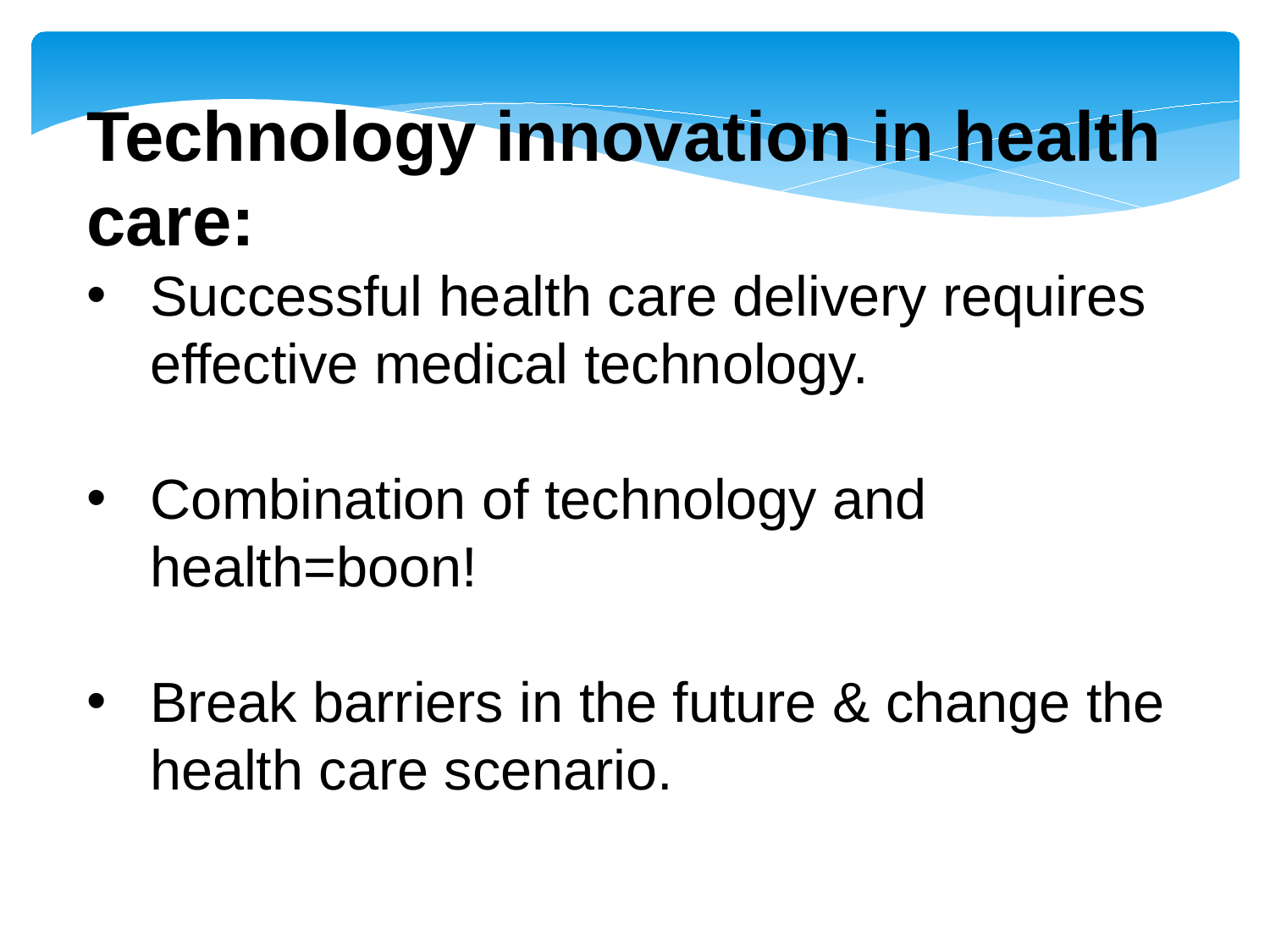

Technology innovation in health care:
Successful health care delivery requires effective medical technology.

Combination of technology and health=boon!

Break barriers in the future & change the health care scenario.